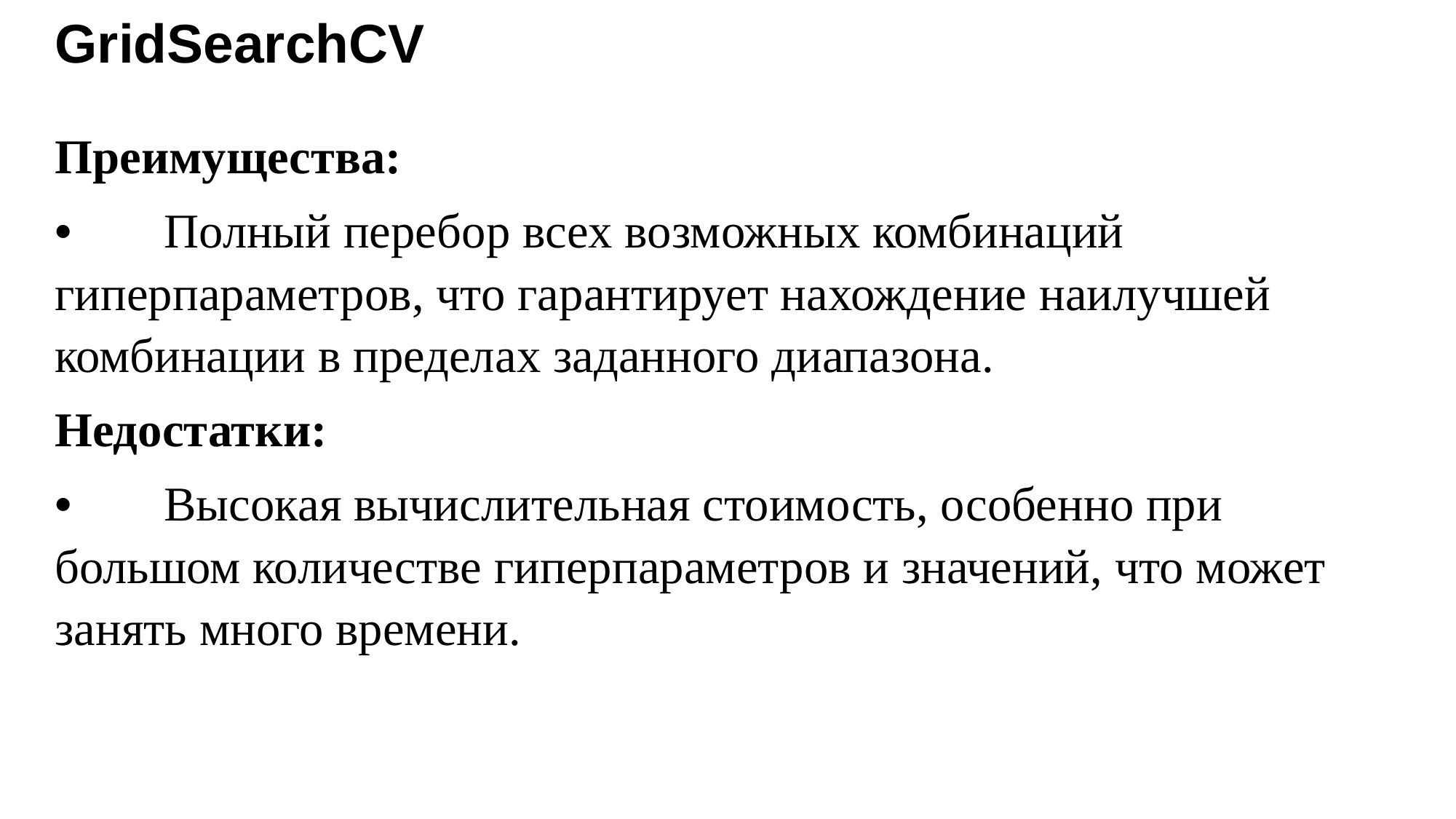

# GridSearchCV
Преимущества:
•	Полный перебор всех возможных комбинаций гиперпараметров, что гарантирует нахождение наилучшей комбинации в пределах заданного диапазона.
Недостатки:
•	Высокая вычислительная стоимость, особенно при большом количестве гиперпараметров и значений, что может занять много времени.